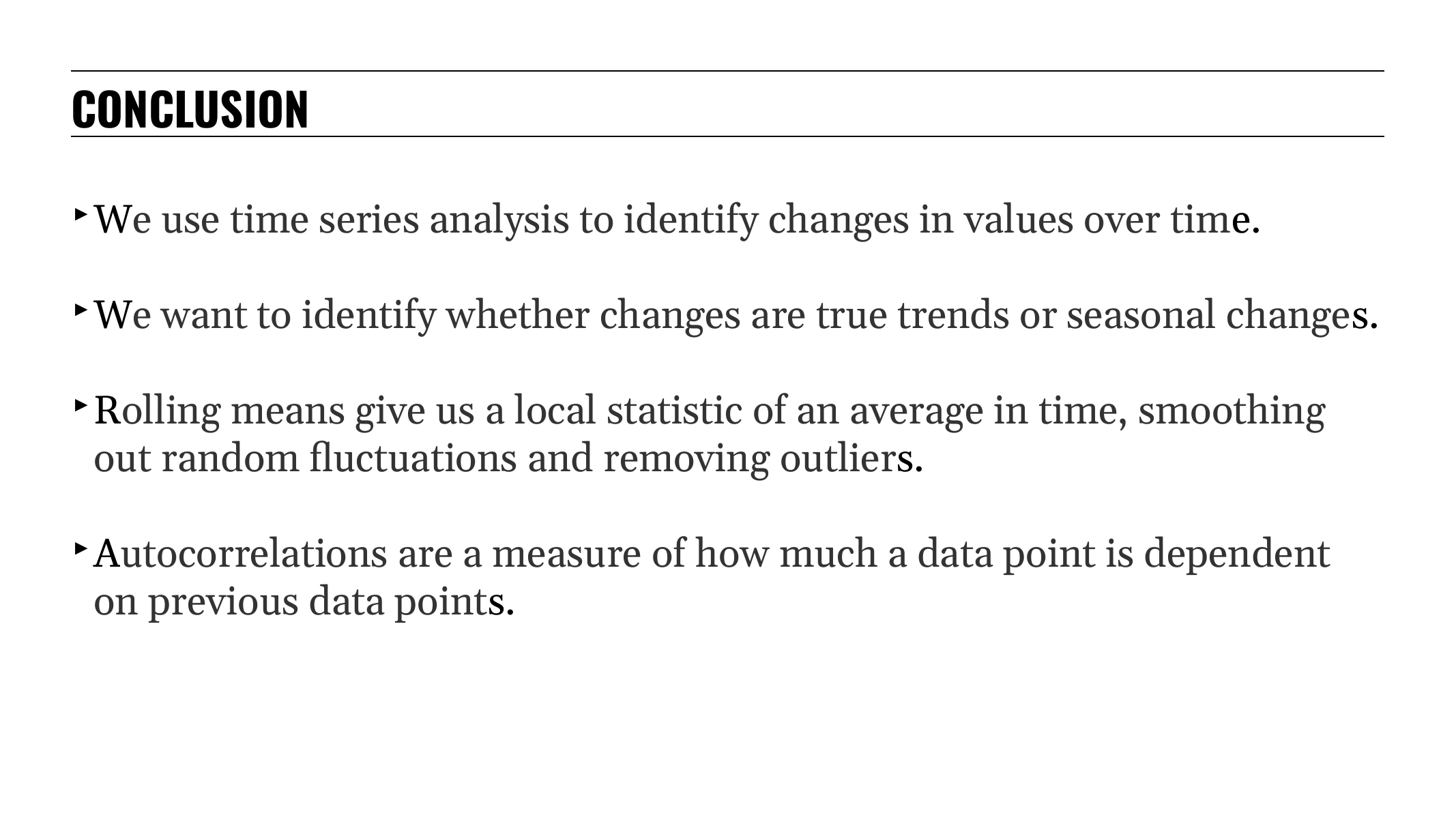

CONCLUSION

We use time series analysis to identify changes in values over time.

We want to identify whether changes are true trends or seasonal changes.

Rolling means give us a local statistic of an average in time, smoothing out random fluctuations and removing outliers.

Autocorrelations are a measure of how much a data point is dependent on previous data points.